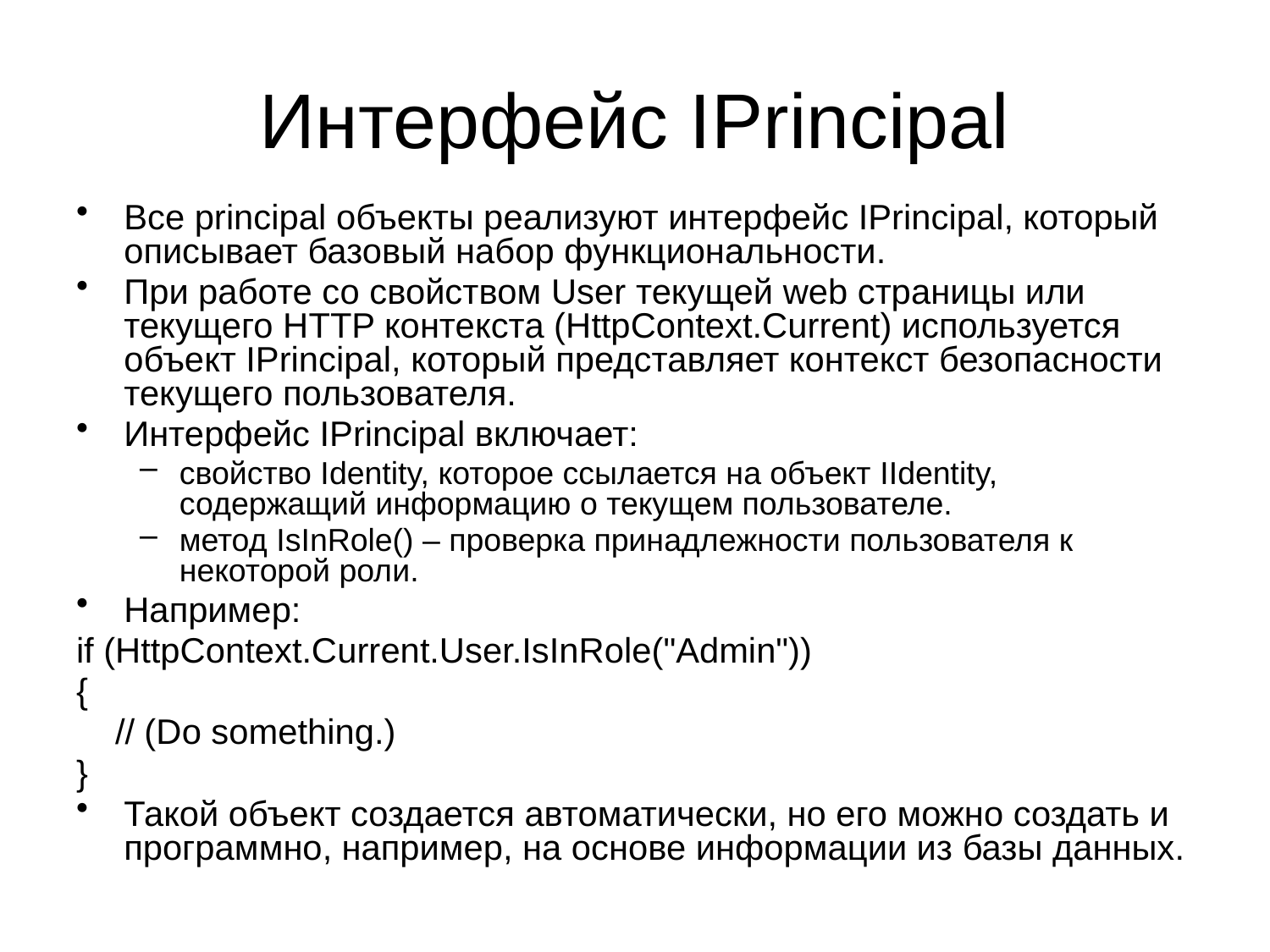

# Интерфейс IPrincipal
Все principal объекты реализуют интерфейс IPrincipal, который описывает базовый набор функциональности.
При работе со свойством User текущей web страницы или текущего HTTP контекста (HttpContext.Current) используется объект IPrincipal, который представляет контекст безопасности текущего пользователя.
Интерфейс IPrincipal включает:
свойство Identity, которое ссылается на объект IIdentity, содержащий информацию о текущем пользователе.
метод IsInRole() – проверка принадлежности пользователя к некоторой роли.
Например:
if (HttpContext.Current.User.IsInRole("Admin"))
{
    // (Do something.)
}
Такой объект создается автоматически, но его можно создать и программно, например, на основе информации из базы данных.